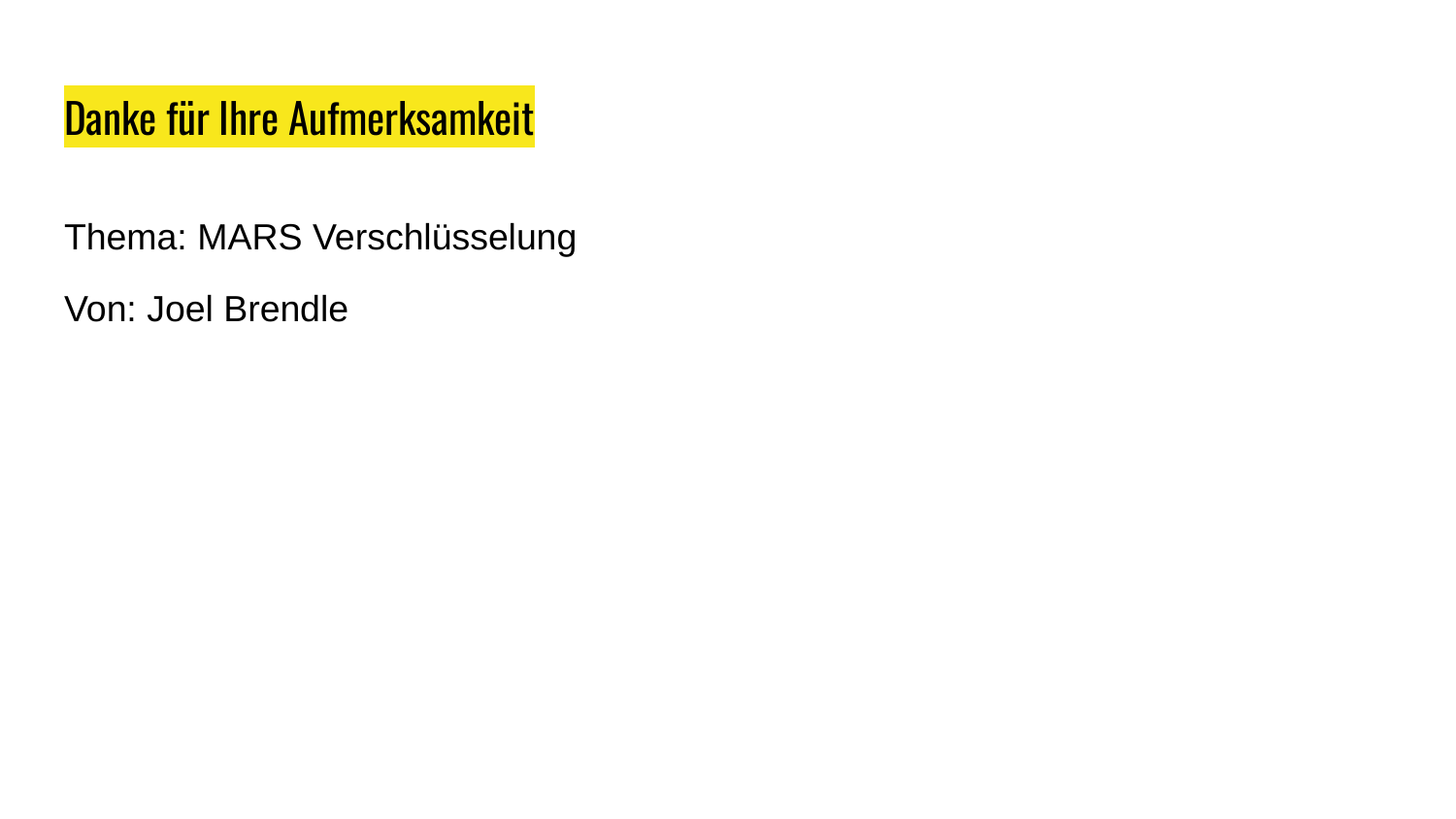

# Danke für Ihre Aufmerksamkeit
Thema: MARS Verschlüsselung
Von: Joel Brendle